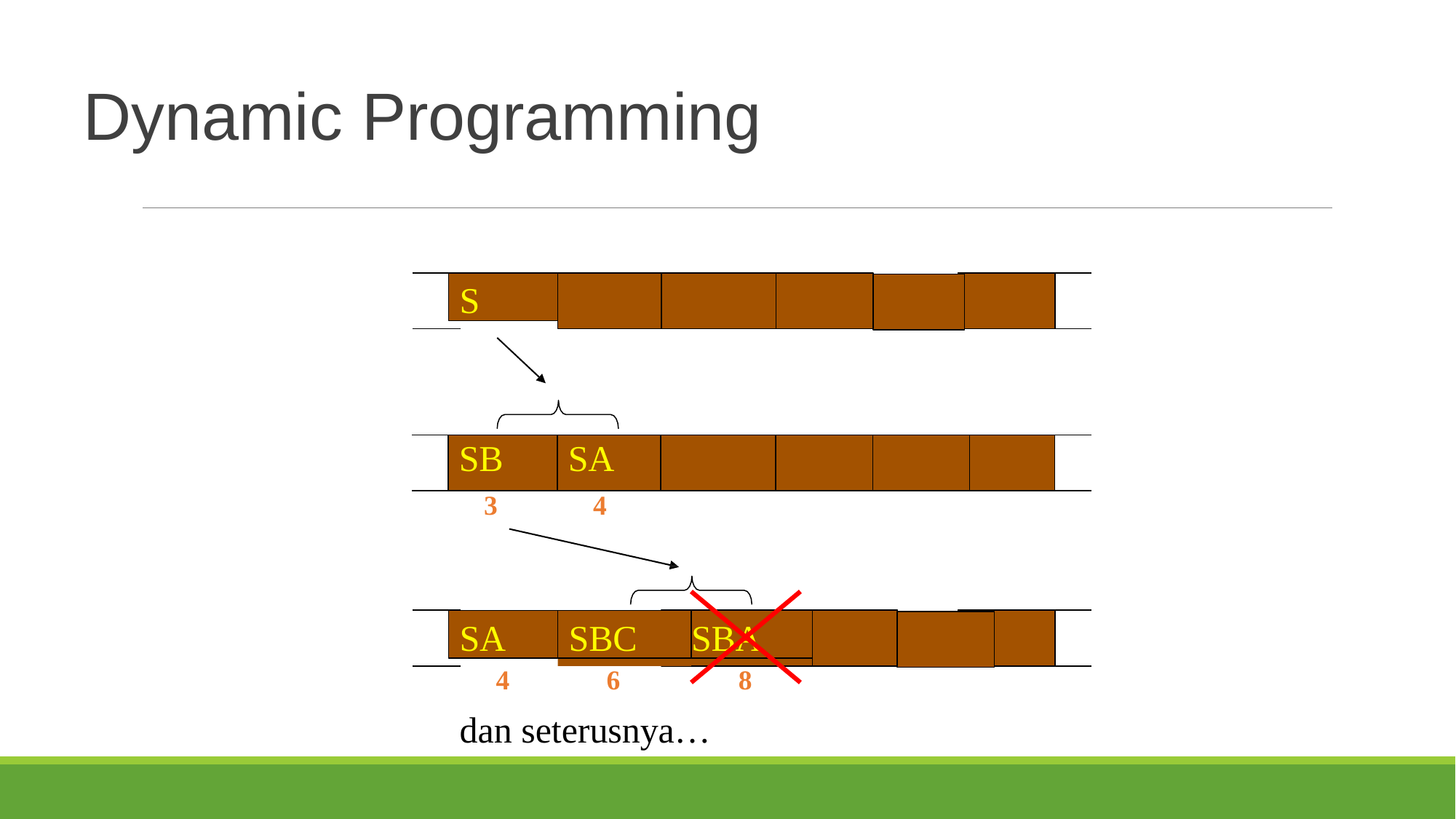

# Dynamic Programming

S

|  | SB | SA |  |  |  |  |  |
| --- | --- | --- | --- | --- | --- | --- | --- |
3
4

SA

SBC

SBA

4	6
8

dan seterusnya…